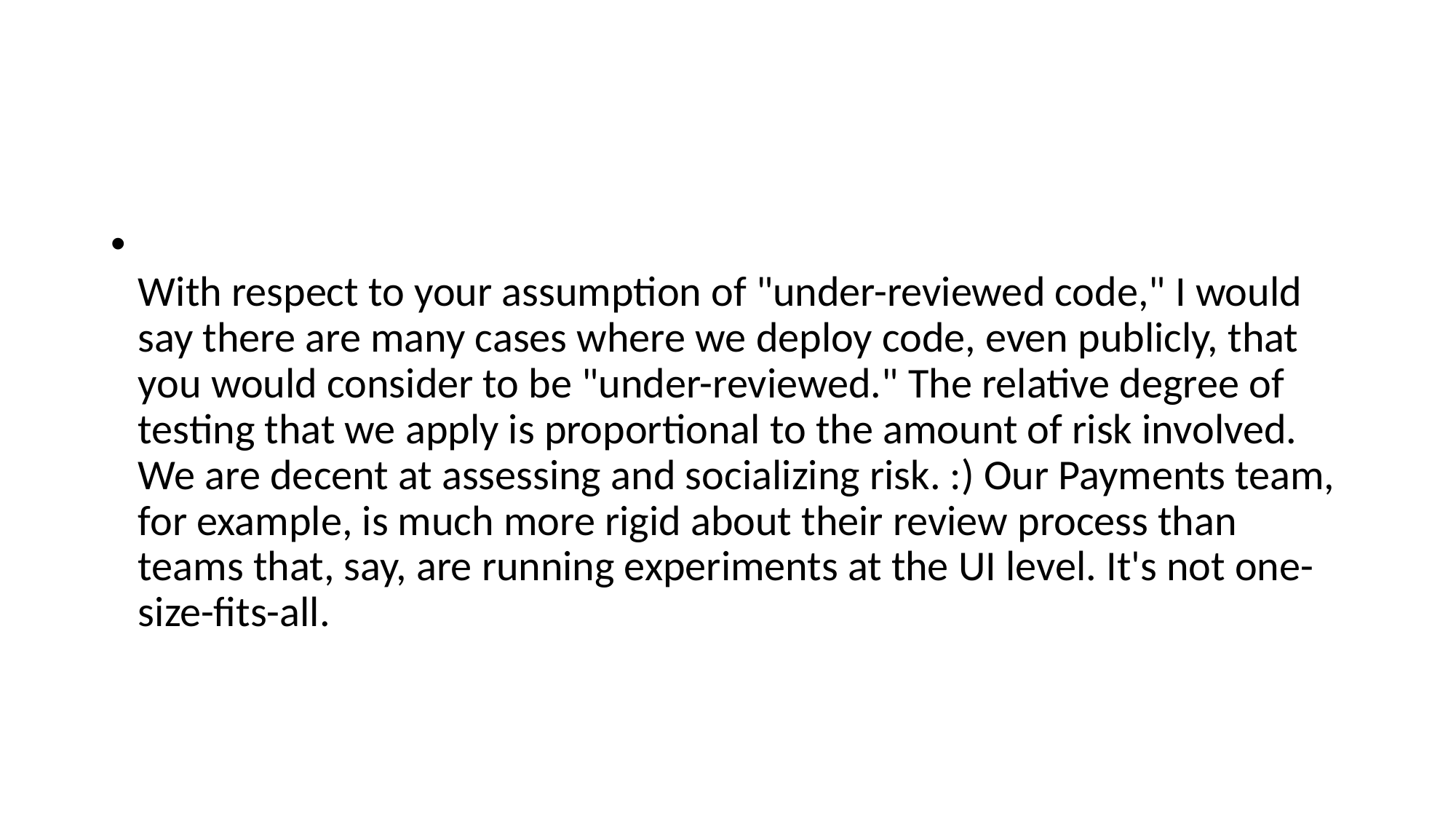

#
With respect to your assumption of "under-reviewed code," I would say there are many cases where we deploy code, even publicly, that you would consider to be "under-reviewed." The relative degree of testing that we apply is proportional to the amount of risk involved. We are decent at assessing and socializing risk. :) Our Payments team, for example, is much more rigid about their review process than teams that, say, are running experiments at the UI level. It's not one-size-fits-all.